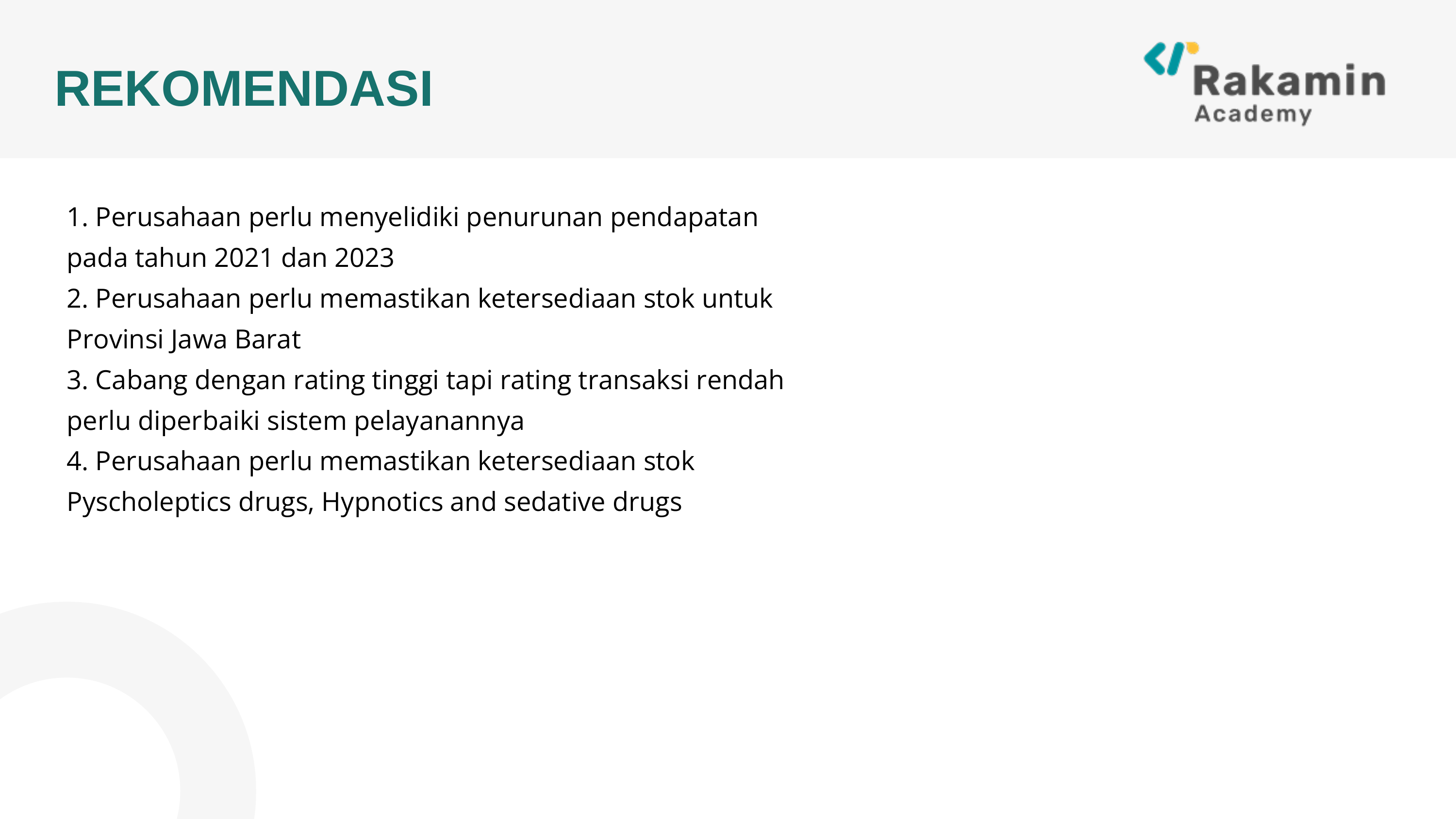

REKOMENDASI
1. Perusahaan perlu menyelidiki penurunan pendapatan pada tahun 2021 dan 2023
2. Perusahaan perlu memastikan ketersediaan stok untuk Provinsi Jawa Barat
3. Cabang dengan rating tinggi tapi rating transaksi rendah perlu diperbaiki sistem pelayanannya
4. Perusahaan perlu memastikan ketersediaan stok Pyscholeptics drugs, Hypnotics and sedative drugs